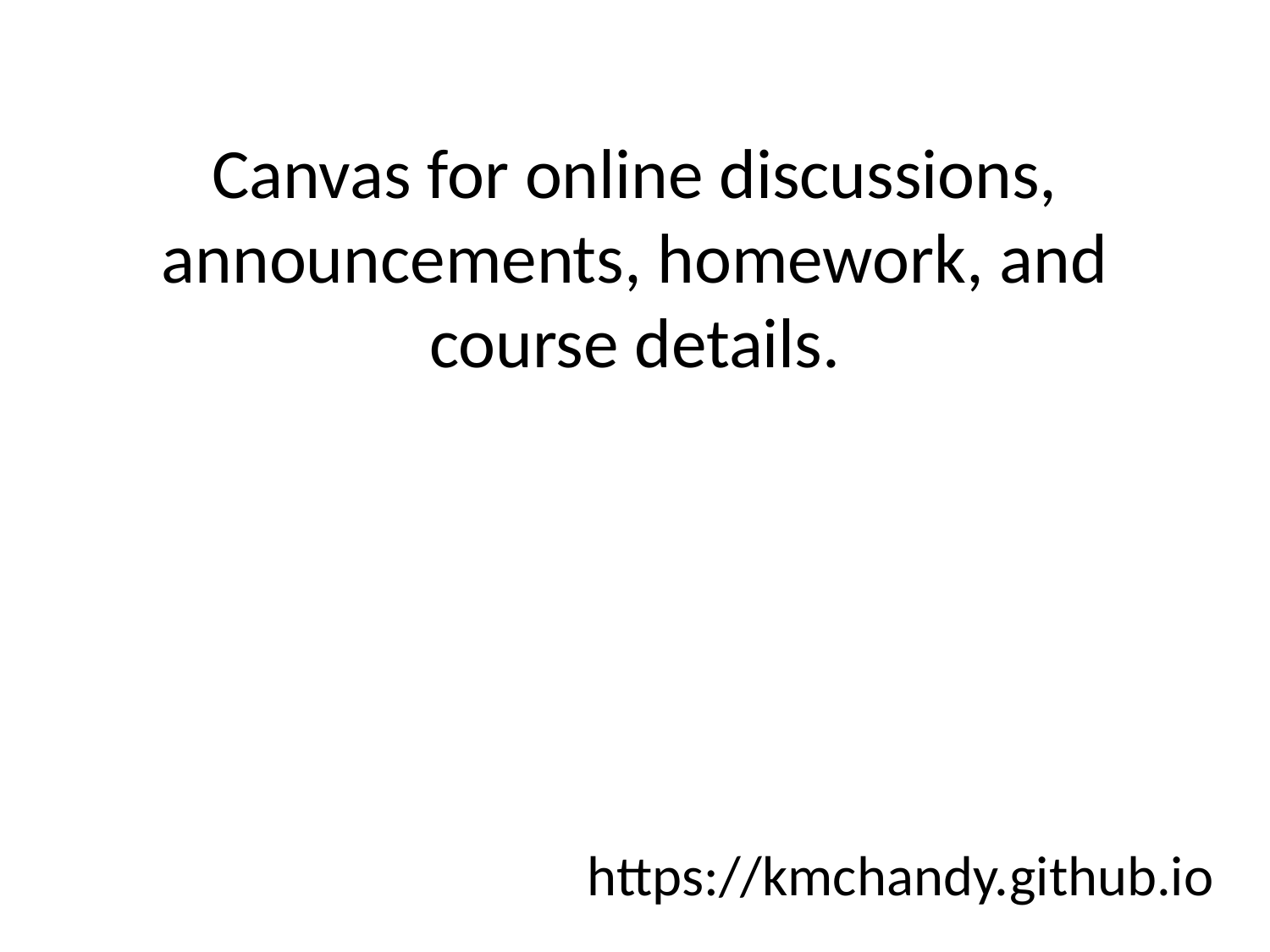

Canvas for online discussions, announcements, homework, and course details.
https://kmchandy.github.io